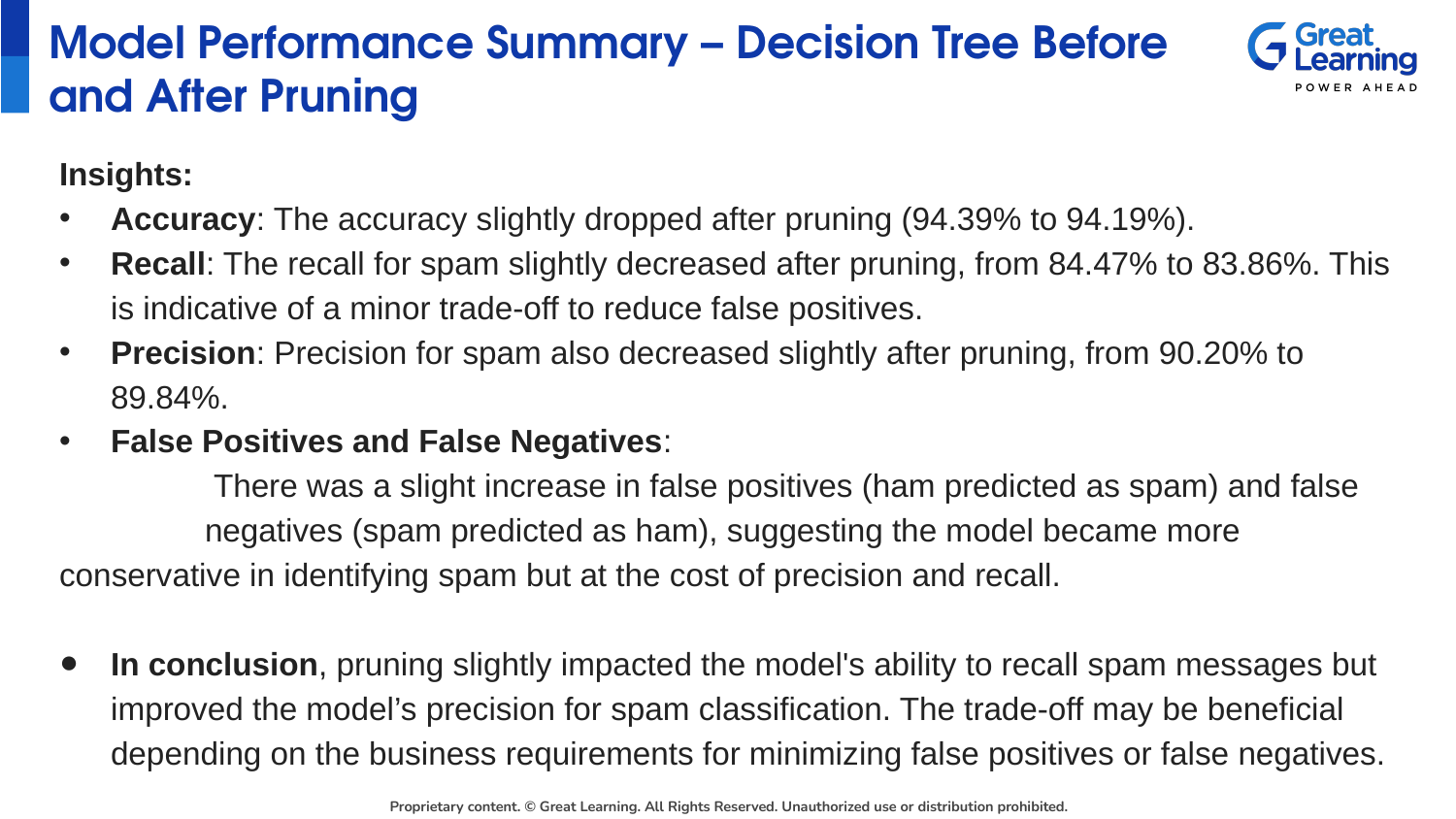

# Model Performance Summary – Decision Tree Before and After Pruning
Insights:
Accuracy: The accuracy slightly dropped after pruning (94.39% to 94.19%).
Recall: The recall for spam slightly decreased after pruning, from 84.47% to 83.86%. This is indicative of a minor trade-off to reduce false positives.
Precision: Precision for spam also decreased slightly after pruning, from 90.20% to 89.84%.
False Positives and False Negatives:
	 There was a slight increase in false positives (ham predicted as spam) and false 	negatives (spam predicted as ham), suggesting the model became more conservative in identifying spam but at the cost of precision and recall.

In conclusion, pruning slightly impacted the model's ability to recall spam messages but improved the model’s precision for spam classification. The trade-off may be beneficial depending on the business requirements for minimizing false positives or false negatives.